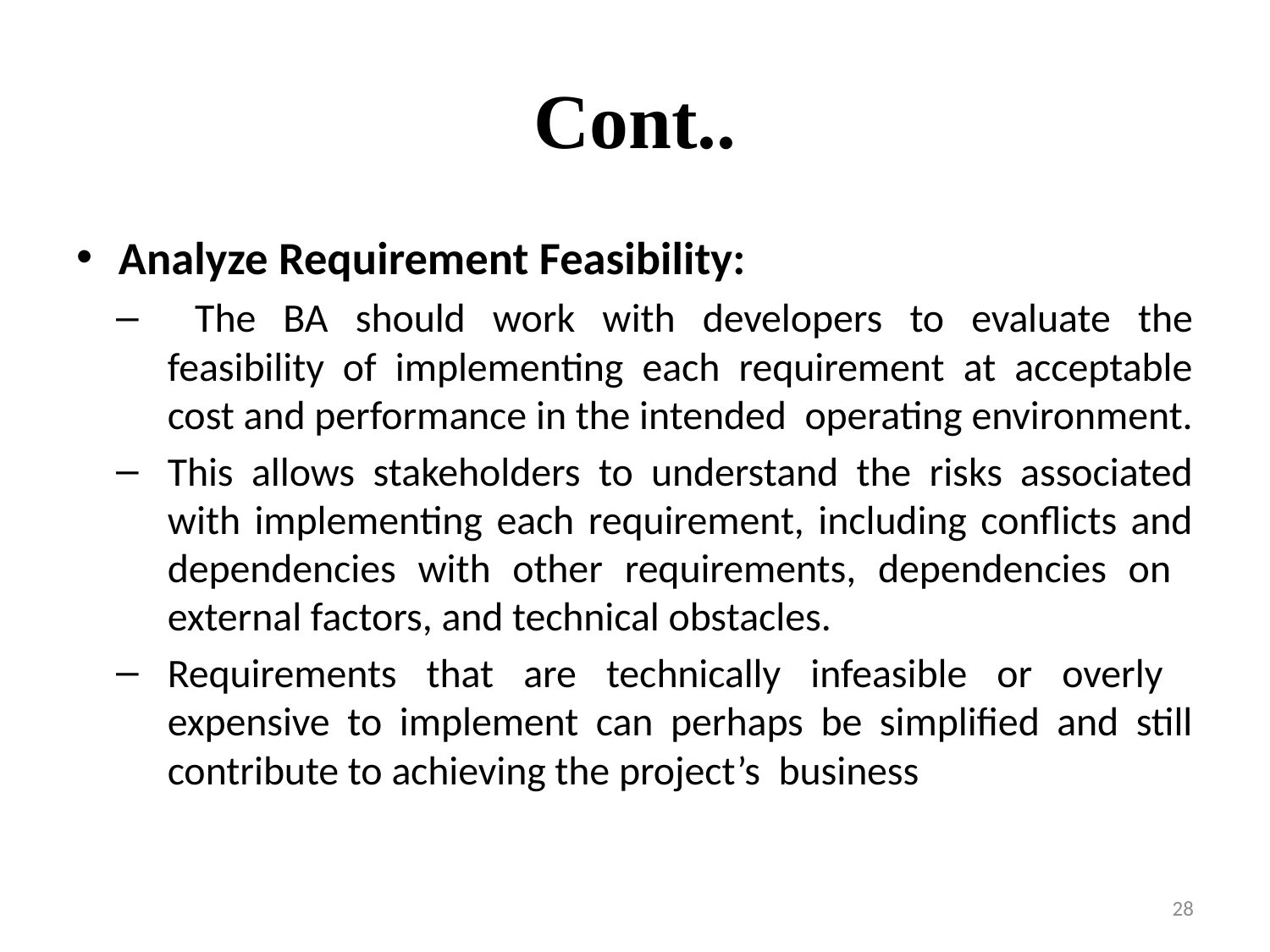

# Cont..
Analyze Requirement Feasibility:
 The BA should work with developers to evaluate the feasibility of implementing each requirement at acceptable cost and performance in the intended  operating environment.
This allows stakeholders to understand the risks associated with implementing each requirement, including conflicts and dependencies with other requirements, dependencies on  external factors, and technical obstacles.
Requirements that are technically infeasible or overly  expensive to implement can perhaps be simplified and still contribute to achieving the project’s  business
28